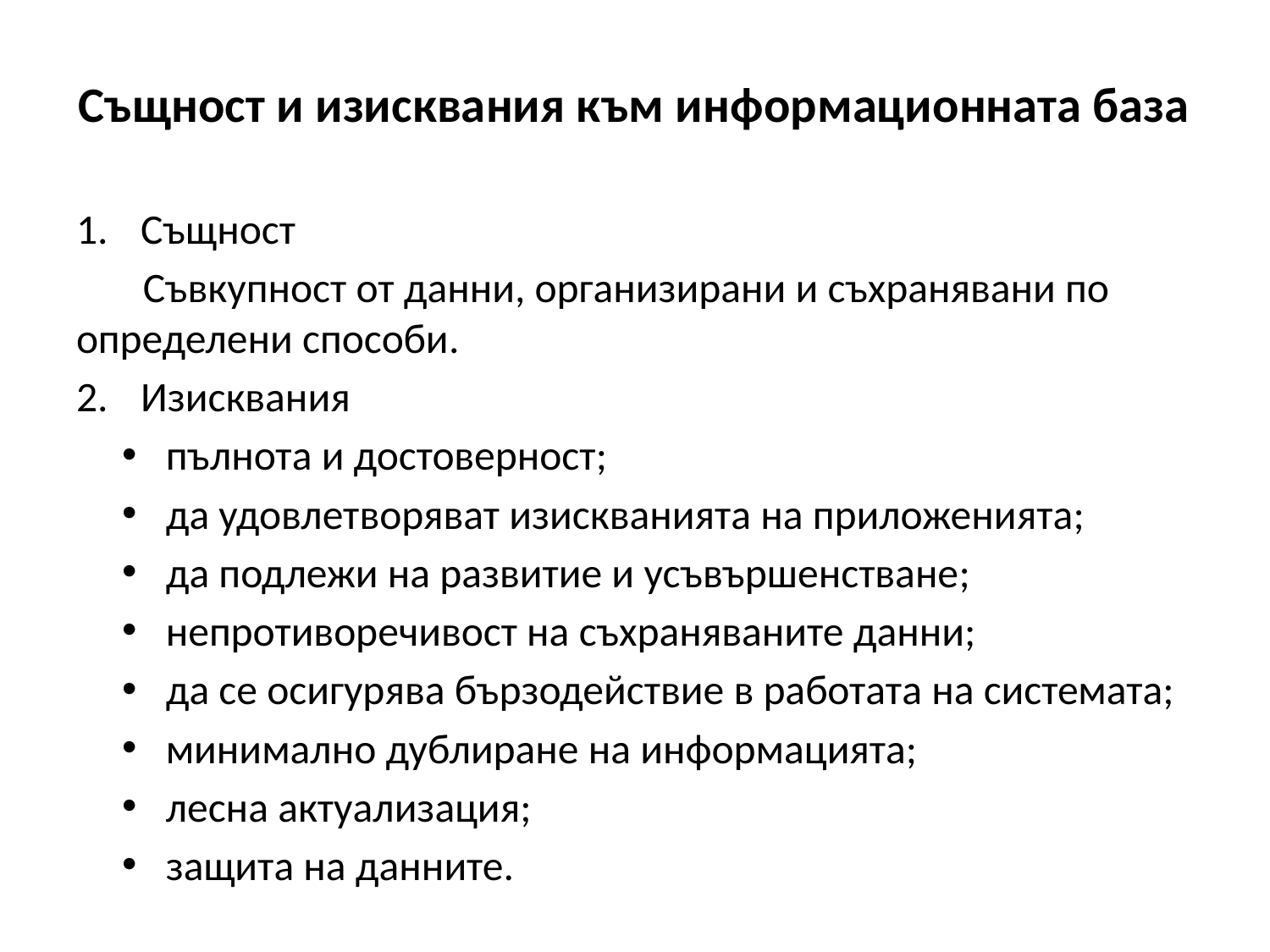

# Същност и изисквания към информационната база
Същност
Съвкупност от данни, организирани и съхранявани по определени способи.
Изисквания
пълнота и достоверност;
да удовлетворяват изискванията на приложенията;
да подлежи на развитие и усъвършенстване;
непротиворечивост на съхраняваните данни;
да се осигурява бързодействие в работата на системата;
минимално дублиране на информацията;
лесна актуализация;
защита на данните.